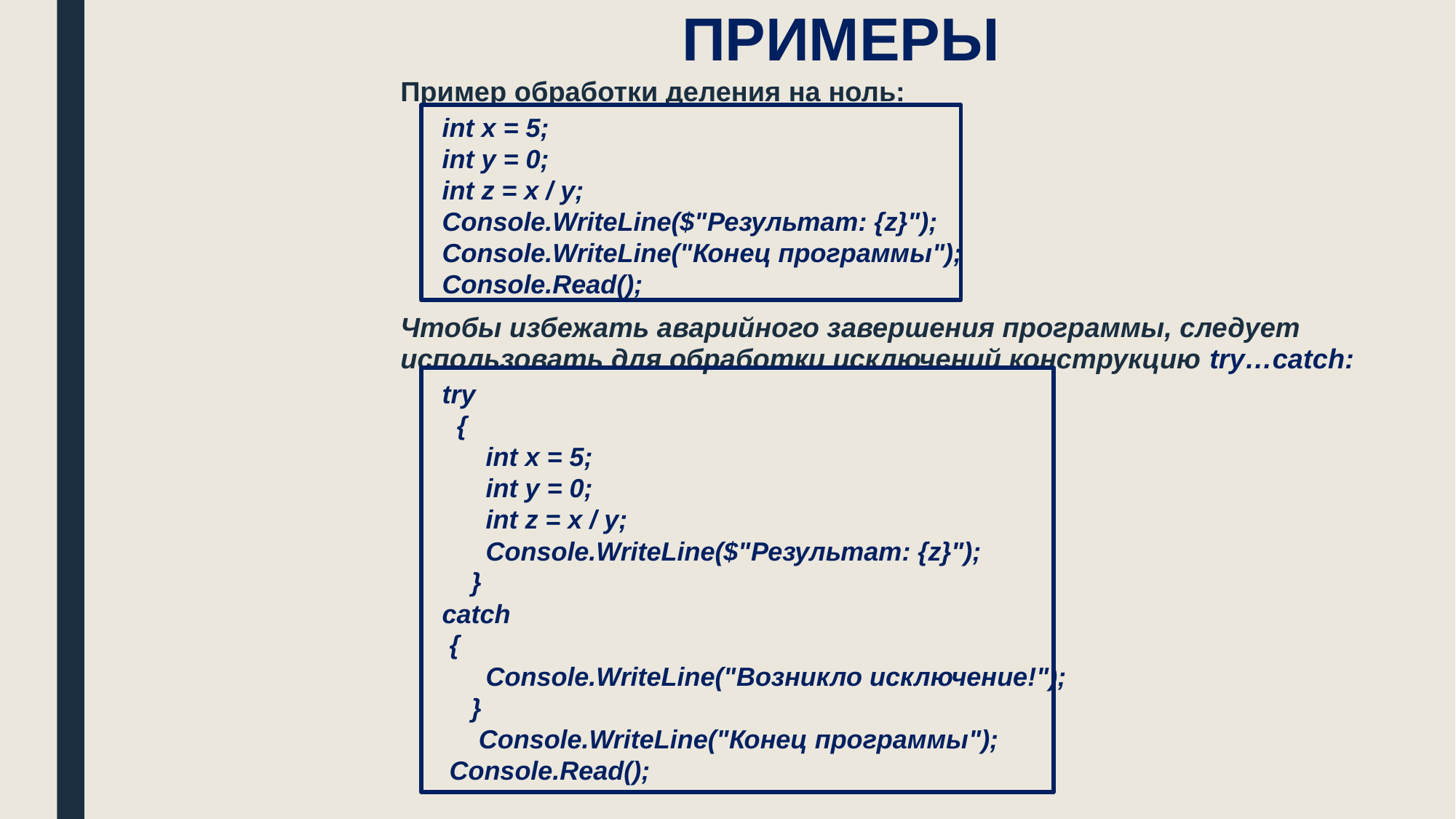

# ПРИМЕРЫ
Пример обработки деления на ноль:
int x = 5;
int y = 0;
int z = x / y;
Console.WriteLine($"Результат: {z}");
Console.WriteLine("Конец программы");
Console.Read();
Чтобы избежать аварийного завершения программы, следует использовать для обработки исключений конструкцию try…catch:
try
  {
      int x = 5;
      int y = 0;
      int z = x / y;
      Console.WriteLine($"Результат: {z}");
    }
catch
 {
      Console.WriteLine("Возникло исключение!");
    }
     Console.WriteLine("Конец программы");
 Console.Read();